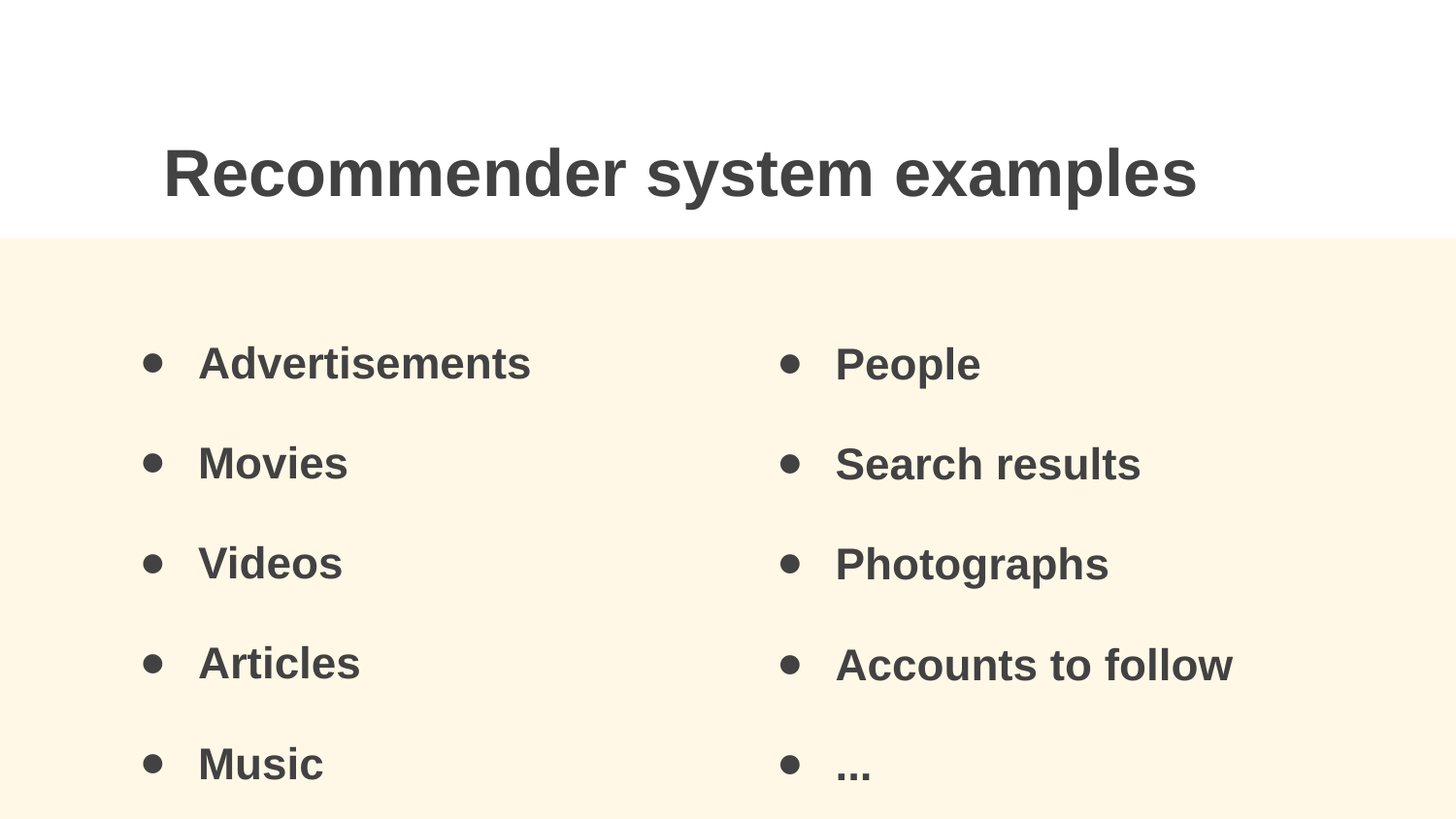

Recommender system examples

# Advertisements
Movies
Videos
Articles
Music

People
Search results
Photographs
Accounts to follow
...